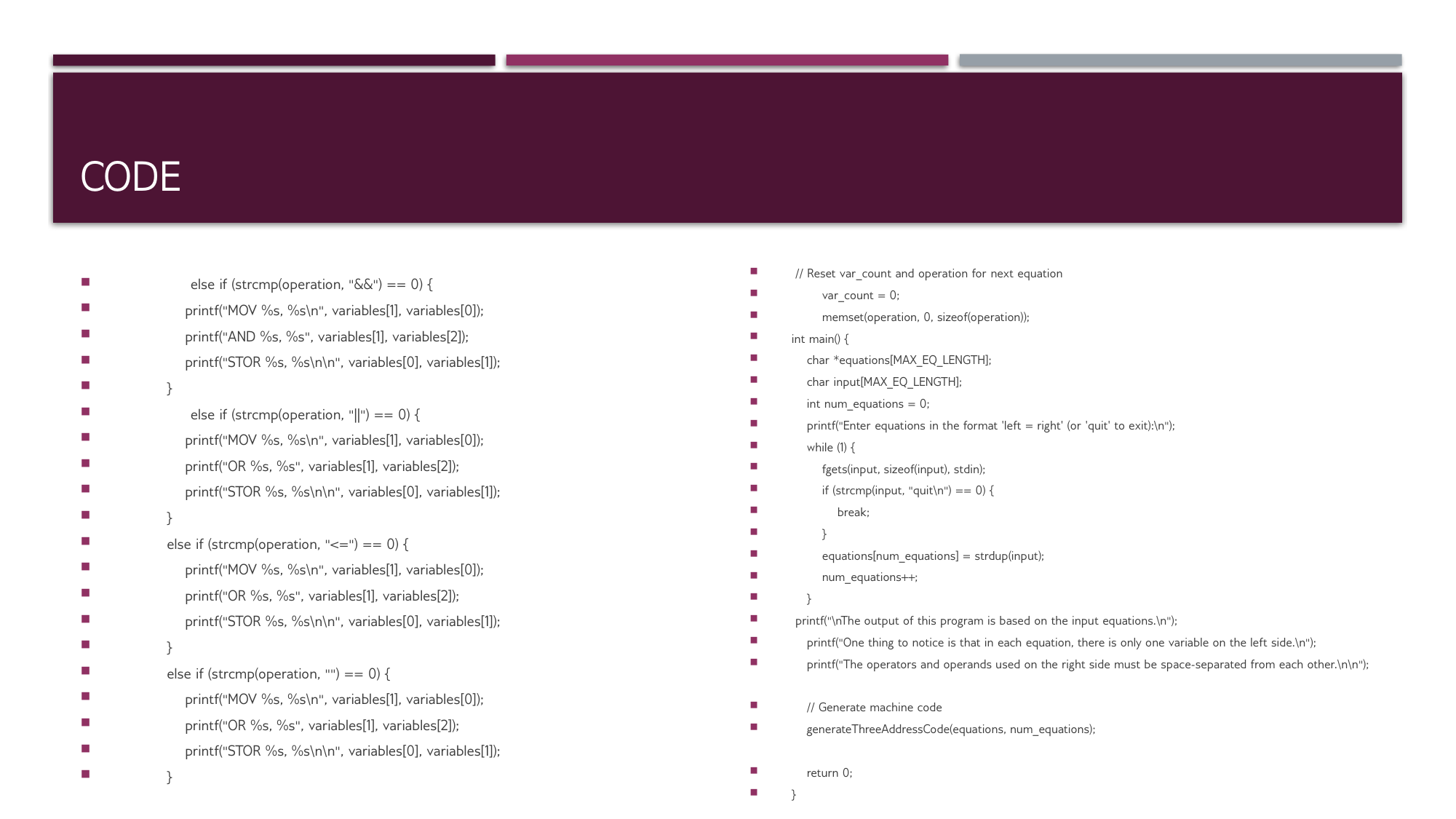

# code
 // Reset var_count and operation for next equation
        var_count = 0;
        memset(operation, 0, sizeof(operation));
int main() {
    char *equations[MAX_EQ_LENGTH];
    char input[MAX_EQ_LENGTH];
    int num_equations = 0;
    printf("Enter equations in the format 'left = right' (or 'quit' to exit):\n");
    while (1) {
        fgets(input, sizeof(input), stdin);
        if (strcmp(input, "quit\n") == 0) {
            break;
        }
        equations[num_equations] = strdup(input);
        num_equations++;
    }
 printf("\nThe output of this program is based on the input equations.\n");
    printf("One thing to notice is that in each equation, there is only one variable on the left side.\n");
    printf("The operators and operands used on the right side must be space-separated from each other.\n\n");

    // Generate machine code
    generateThreeAddressCode(equations, num_equations);

    return 0;
}
	else if (strcmp(operation, "&&") == 0) {
            printf("MOV %s, %s\n", variables[1], variables[0]);
            printf("AND %s, %s", variables[1], variables[2]);
            printf("STOR %s, %s\n\n", variables[0], variables[1]);
        }
		else if (strcmp(operation, "||") == 0) {
            printf("MOV %s, %s\n", variables[1], variables[0]);
            printf("OR %s, %s", variables[1], variables[2]);
            printf("STOR %s, %s\n\n", variables[0], variables[1]);
        }
        else if (strcmp(operation, "<=") == 0) {
            printf("MOV %s, %s\n", variables[1], variables[0]);
            printf("OR %s, %s", variables[1], variables[2]);
            printf("STOR %s, %s\n\n", variables[0], variables[1]);
        }
        else if (strcmp(operation, "") == 0) {
            printf("MOV %s, %s\n", variables[1], variables[0]);
            printf("OR %s, %s", variables[1], variables[2]);
            printf("STOR %s, %s\n\n", variables[0], variables[1]);
        }